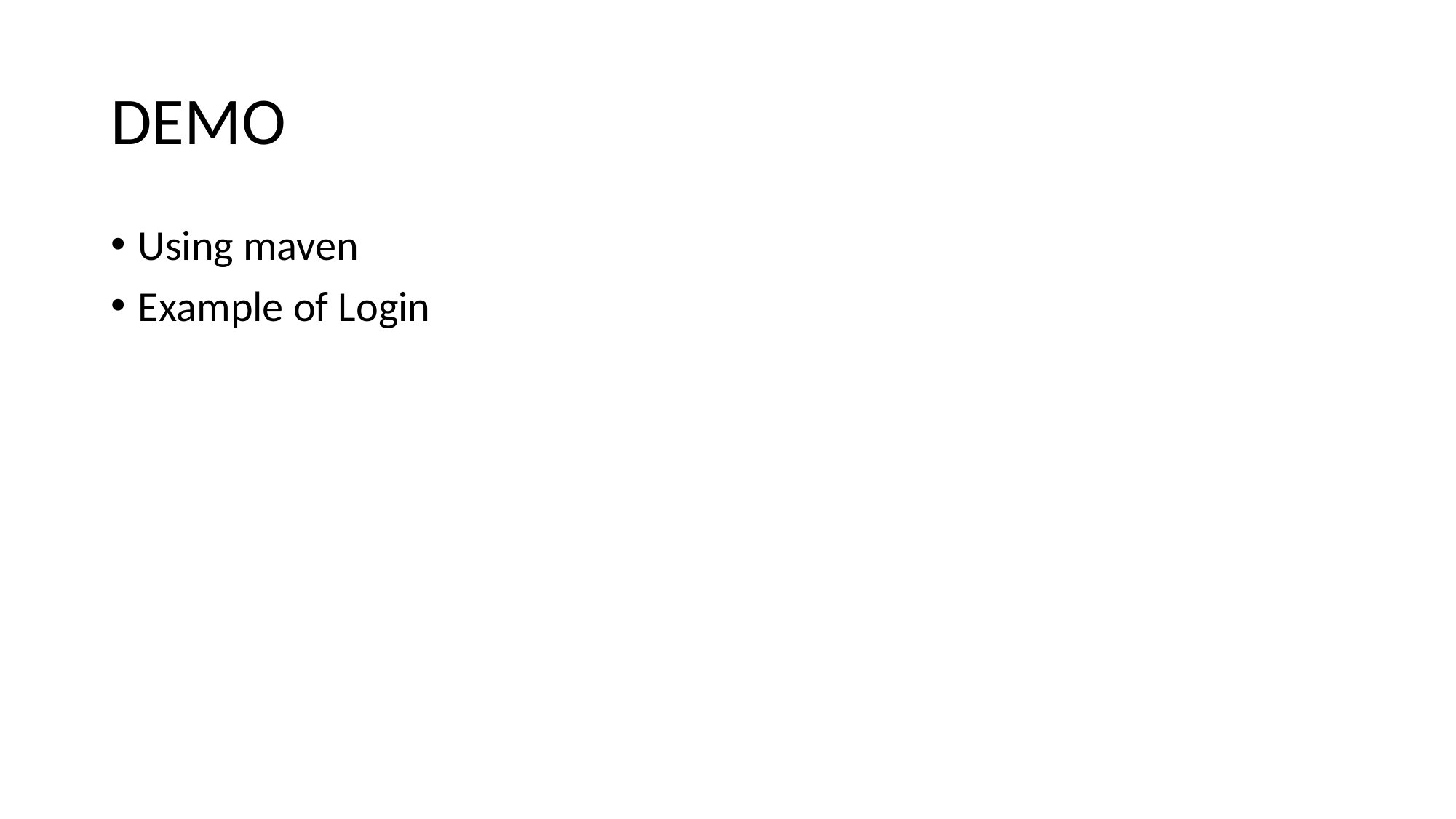

# DEMO
Using maven
Example of Login